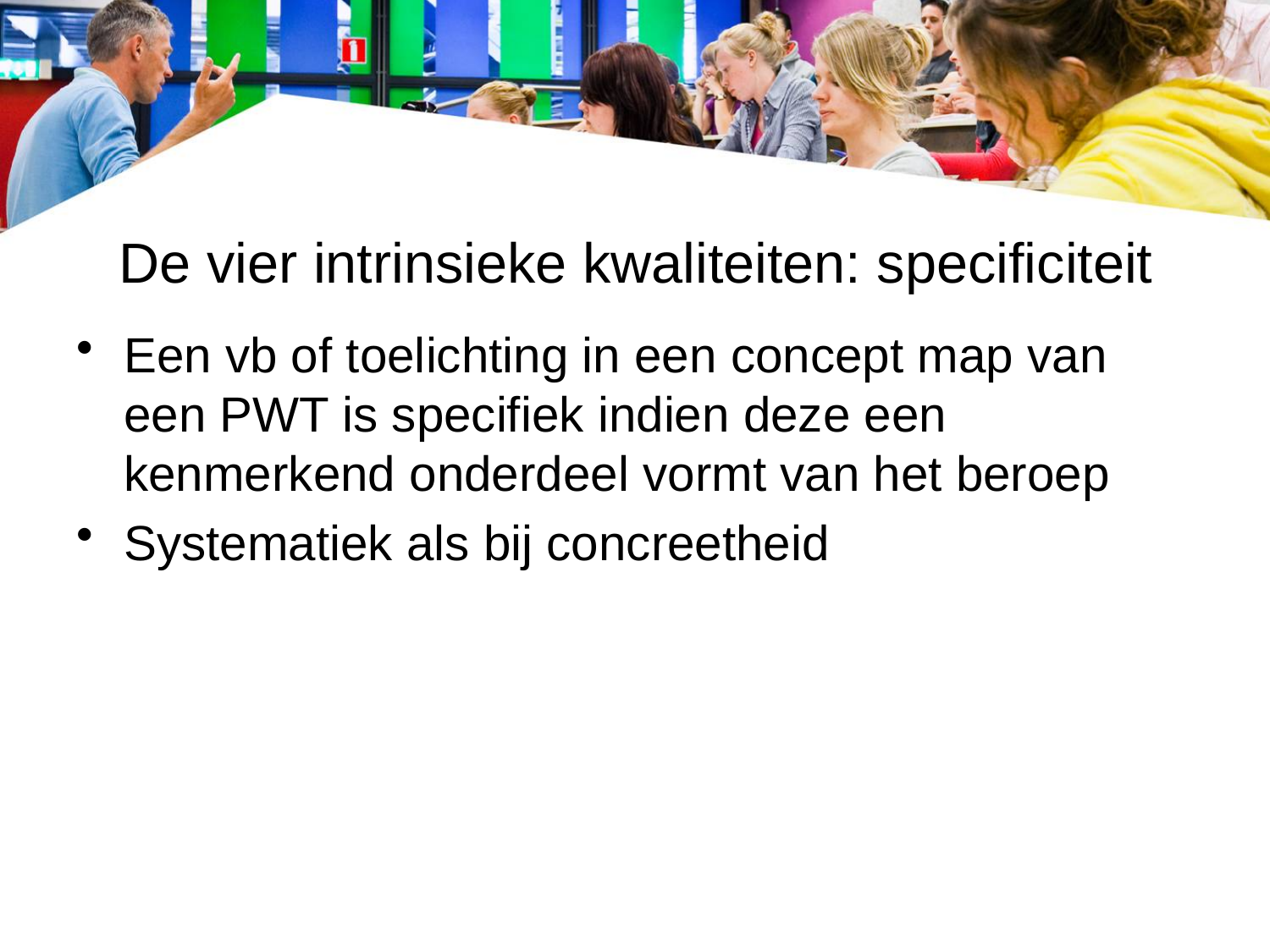

# De vier intrinsieke kwaliteiten: specificiteit
Een vb of toelichting in een concept map van een PWT is specifiek indien deze een kenmerkend onderdeel vormt van het beroep
Systematiek als bij concreetheid